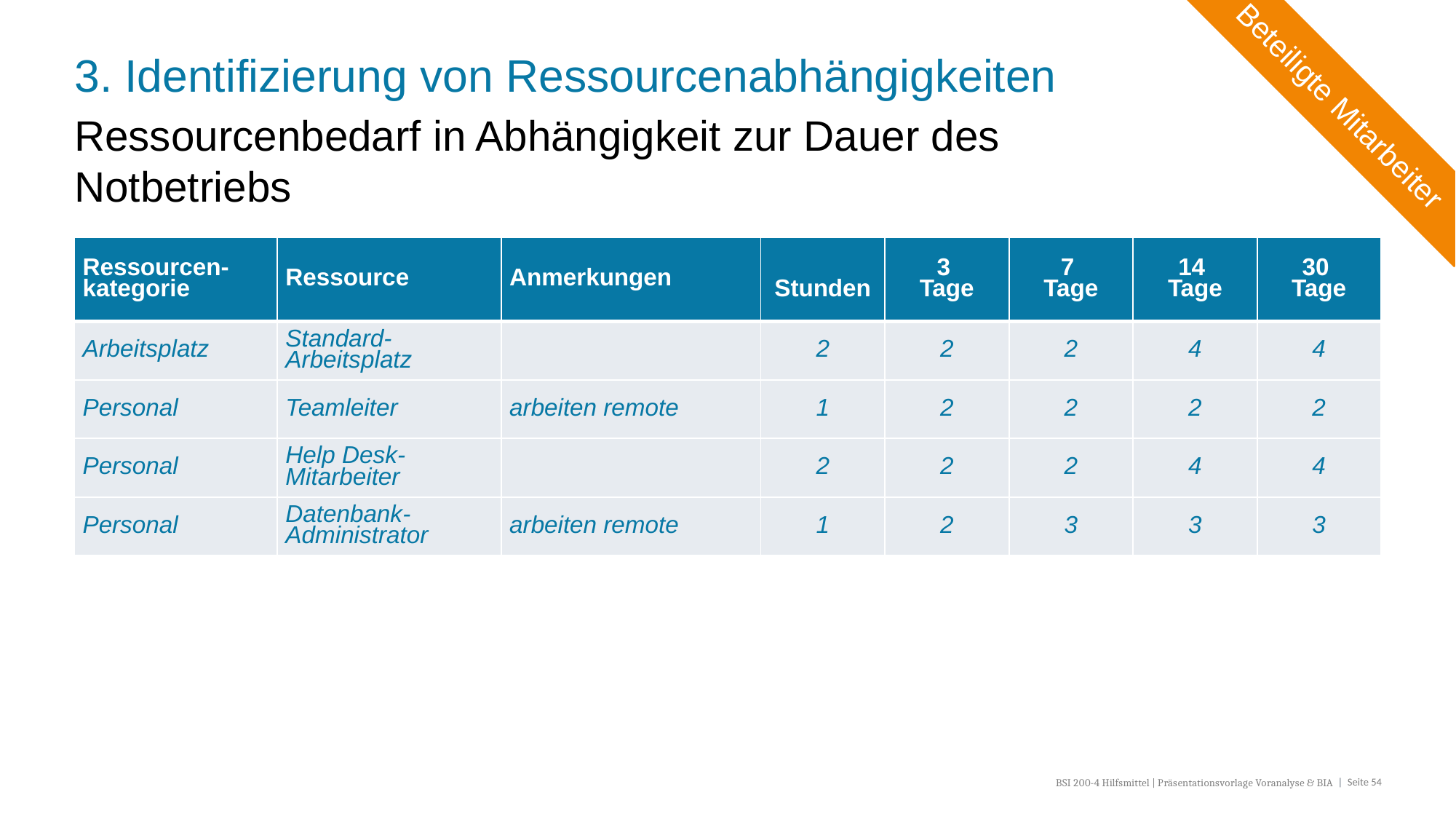

# 3. Identifizierung von Ressourcenabhängigkeiten
Beteiligte Mitarbeiter
Ressourcenbedarf in Abhängigkeit zur Dauer des Notbetriebs
| Ressourcen-kategorie | Ressource | Anmerkungen | Stunden | 3 Tage | 7 Tage | 14 Tage | 30 Tage |
| --- | --- | --- | --- | --- | --- | --- | --- |
| Arbeitsplatz | Standard-Arbeitsplatz |  | 2 | 2 | 2 | 4 | 4 |
| Personal | Teamleiter | arbeiten remote | 1 | 2 | 2 | 2 | 2 |
| Personal | Help Desk-Mitarbeiter |  | 2 | 2 | 2 | 4 | 4 |
| Personal | Datenbank-Administrator | arbeiten remote | 1 | 2 | 3 | 3 | 3 |
BSI 200-4 Hilfsmittel | Präsentationsvorlage Voranalyse & BIA